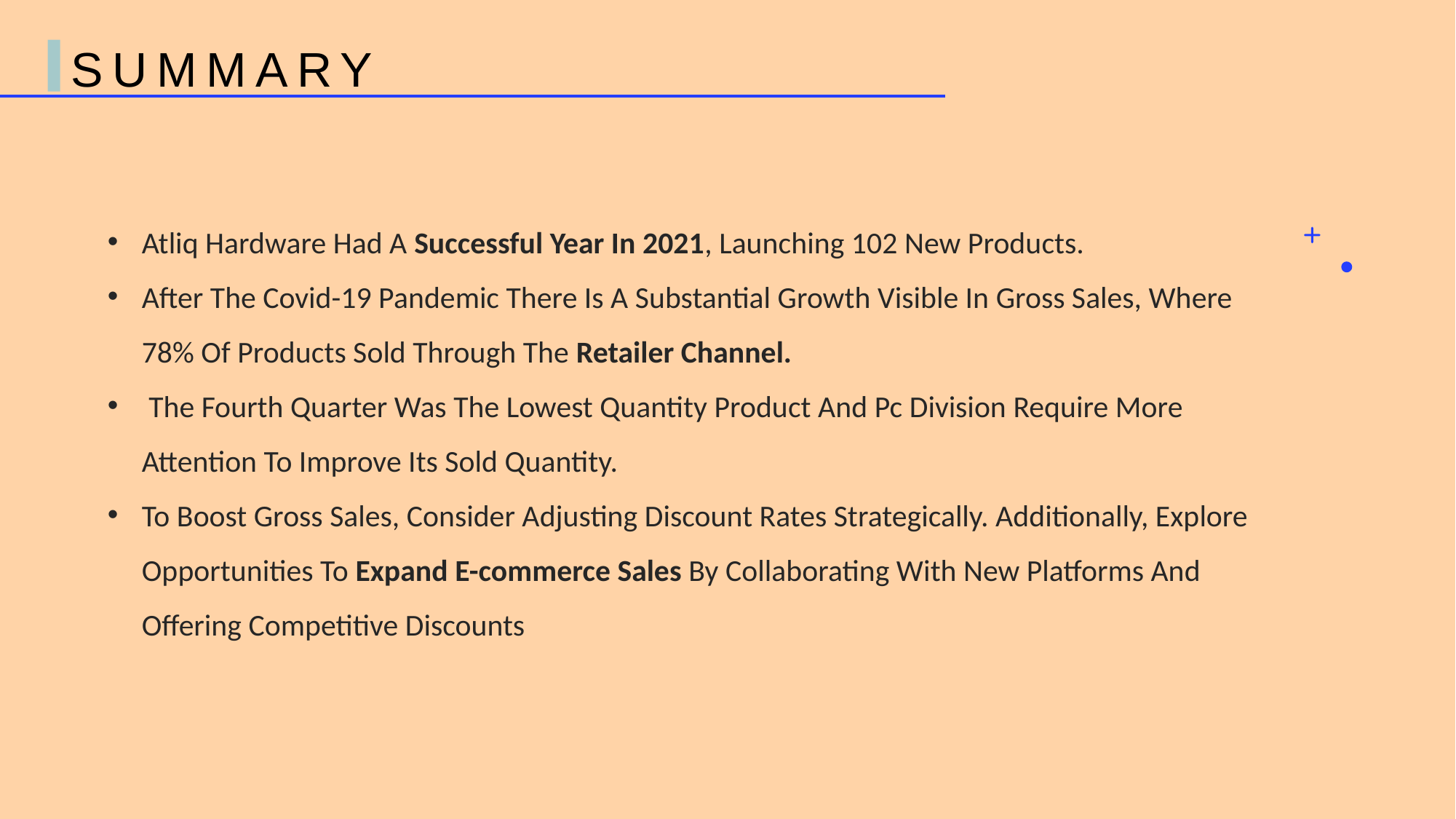

SUMMARY

Atliq Hardware Had A Successful Year In 2021, Launching 102 New Products.
After The Covid-19 Pandemic There Is A Substantial Growth Visible In Gross Sales, Where 78% Of Products Sold Through The Retailer Channel.
 The Fourth Quarter Was The Lowest Quantity Product And Pc Division Require More Attention To Improve Its Sold Quantity.
To Boost Gross Sales, Consider Adjusting Discount Rates Strategically. Additionally, Explore Opportunities To Expand E-commerce Sales By Collaborating With New Platforms And Offering Competitive Discounts